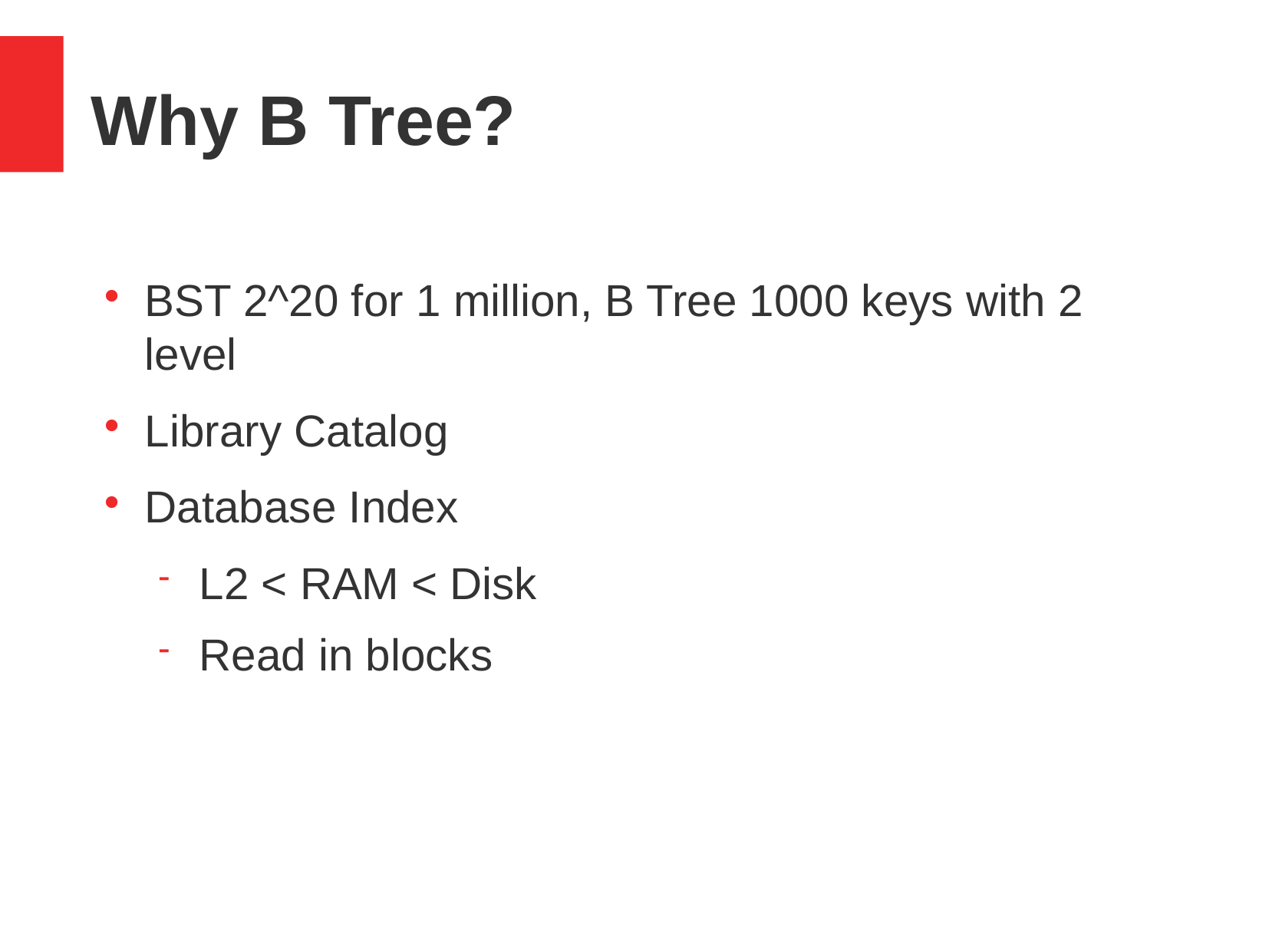

Why B Tree?
BST 2^20 for 1 million, B Tree 1000 keys with 2 level
Library Catalog
Database Index
L2 < RAM < Disk
Read in blocks